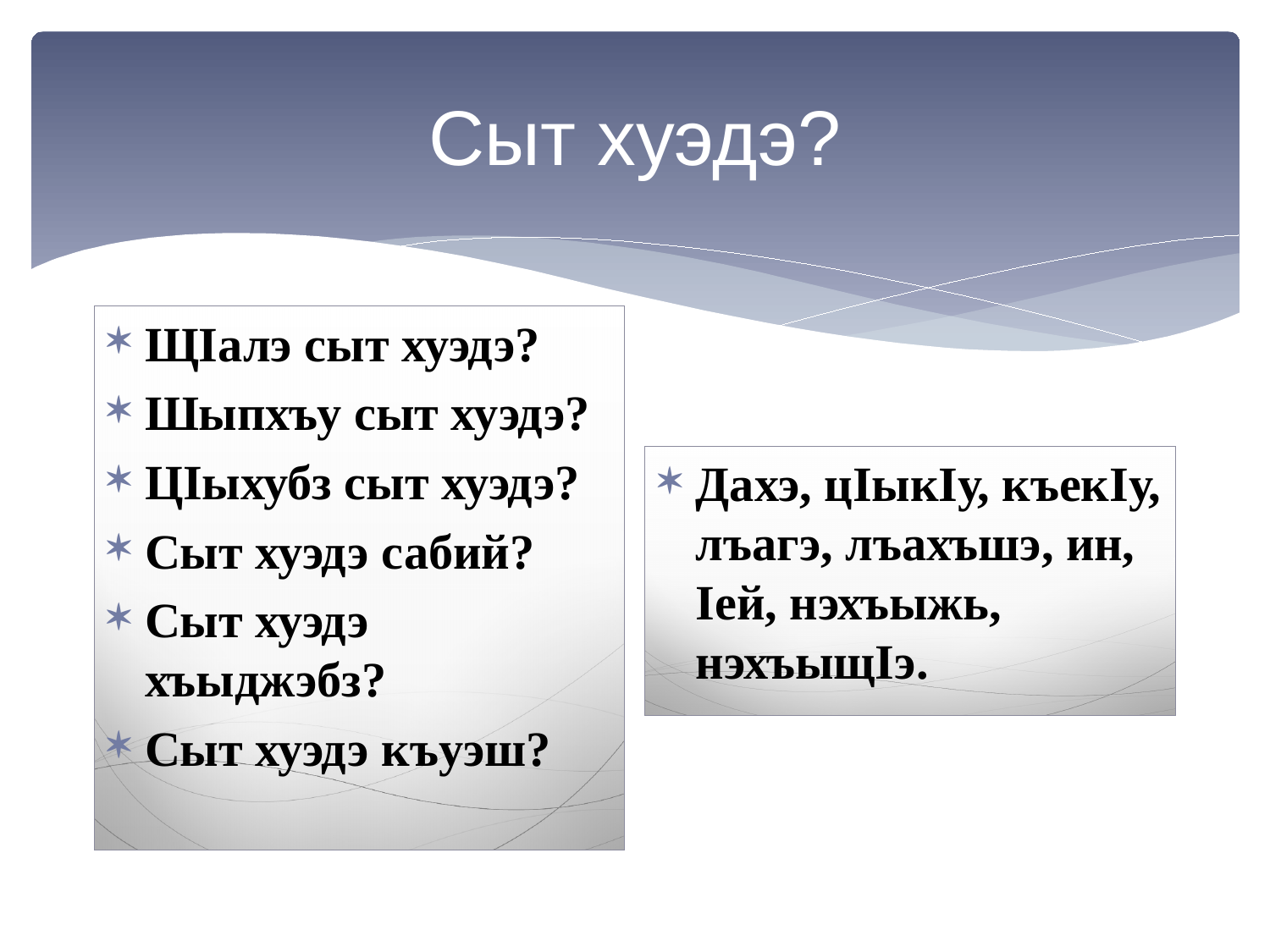

# Сыт хуэдэ?
ЩIалэ сыт хуэдэ?
Шыпхъу сыт хуэдэ?
ЦIыхубз сыт хуэдэ?
Сыт хуэдэ сабий?
Сыт хуэдэ хъыджэбз?
Сыт хуэдэ къуэш?

Дахэ, цIыкIу, къекIу, лъагэ, лъахъшэ, ин, Iей, нэхъыжь, нэхъыщIэ.